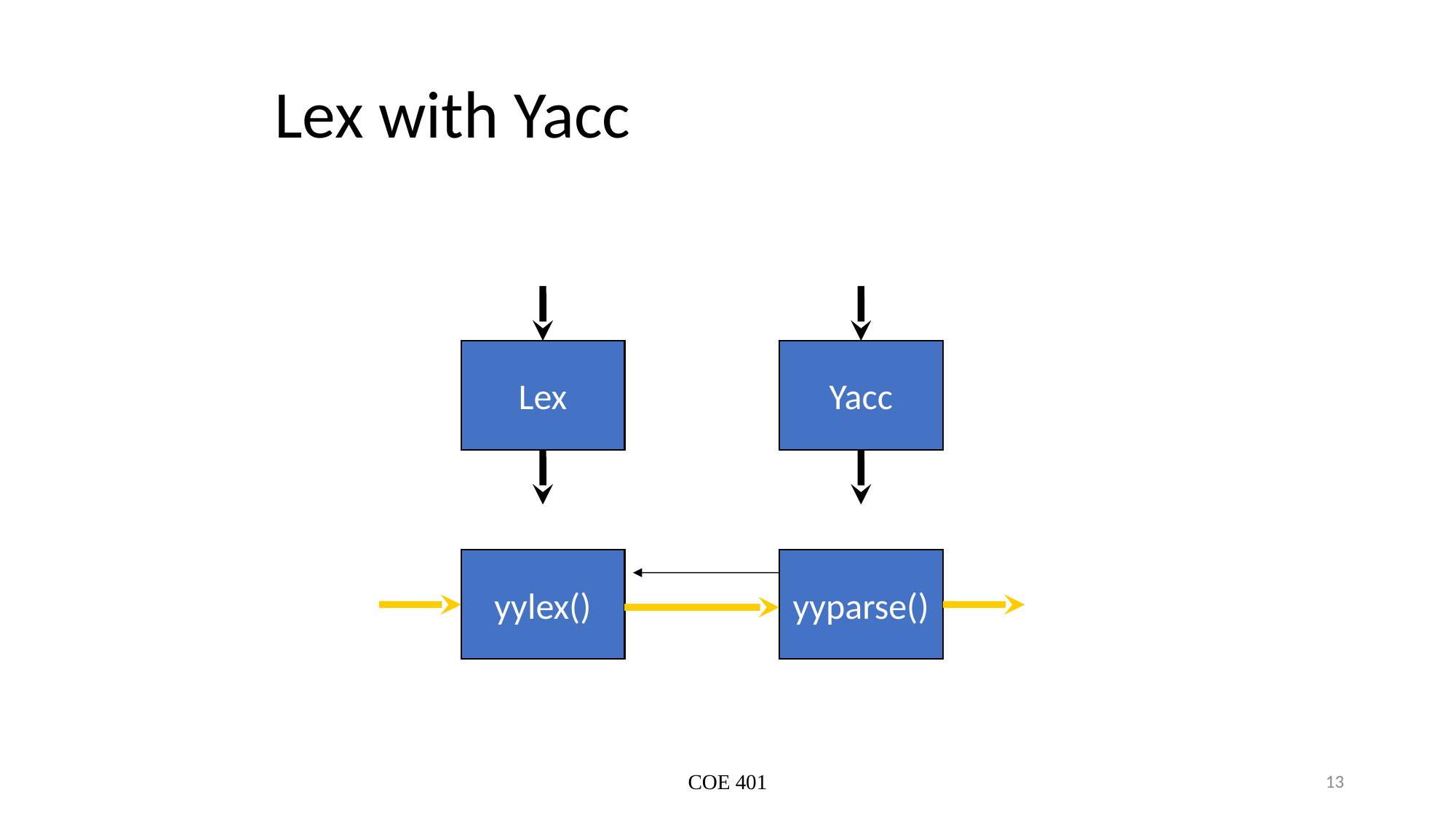

# Lex with Yacc
Lex source
(Lexical Rules)
Yacc source
(Grammar Rules)

Lex
Yacc

lex.yy.c
y.tab.c
call
yylex()
yyparse()
Parsed
Input

Input

return token
COE 401
13